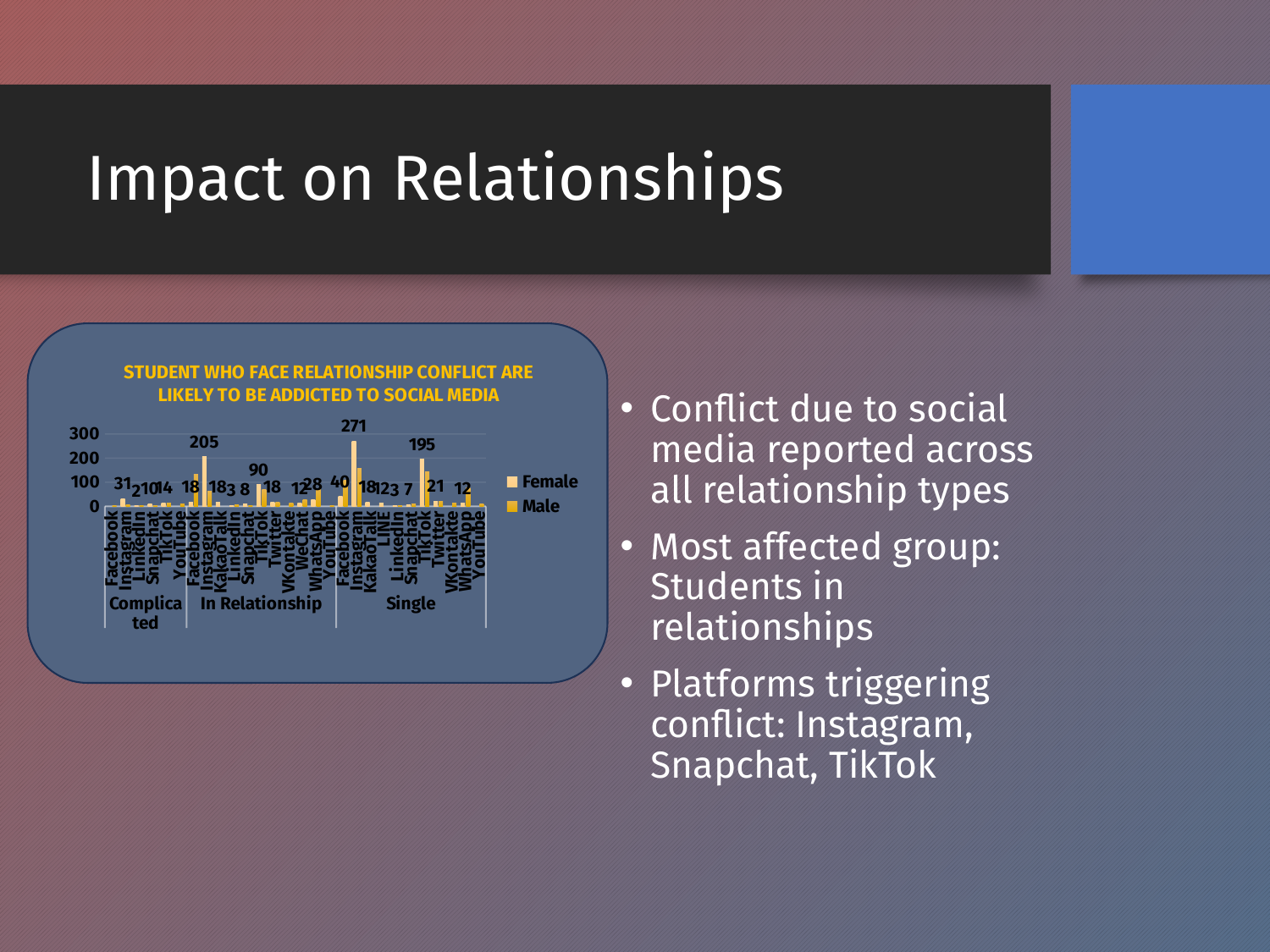

# Impact on Relationships

### Chart: STUDENT WHO FACE RELATIONSHIP CONFLICT ARE LIKELY TO BE ADDICTED TO SOCIAL MEDIA

| Category | Female | Male |
|---|---|---|
| Facebook | None | 2.0 |
| Instagram | 31.0 | 6.0 |
| LinkedIn | 2.0 | 4.0 |
| Snapchat | 10.0 | 3.0 |
| TikTok | 14.0 | 14.0 |
| YouTube | None | 11.0 |
| Facebook | 18.0 | 132.0 |
| Instagram | 205.0 | 62.0 |
| KakaoTalk | 18.0 | None |
| LinkedIn | 3.0 | 5.0 |
| Snapchat | 8.0 | 4.0 |
| TikTok | 90.0 | 68.0 |
| Twitter | 18.0 | 15.0 |
| VKontakte | None | 12.0 |
| WeChat | 12.0 | 26.0 |
| WhatsApp | 28.0 | 72.0 |
| YouTube | None | 2.0 |
| Facebook | 40.0 | 107.0 |
| Instagram | 271.0 | 157.0 |
| KakaoTalk | 18.0 | None |
| LINE | 12.0 | None |
| LinkedIn | 3.0 | 2.0 |
| Snapchat | 7.0 | 10.0 |
| TikTok | 195.0 | 144.0 |
| Twitter | 21.0 | 19.0 |
| VKontakte | None | 12.0 |
| WhatsApp | 12.0 | 75.0 |
| YouTube | None | 9.0 |
Conflict due to social media reported across all relationship types
Most affected group: Students in relationships
Platforms triggering conflict: Instagram, Snapchat, TikTok